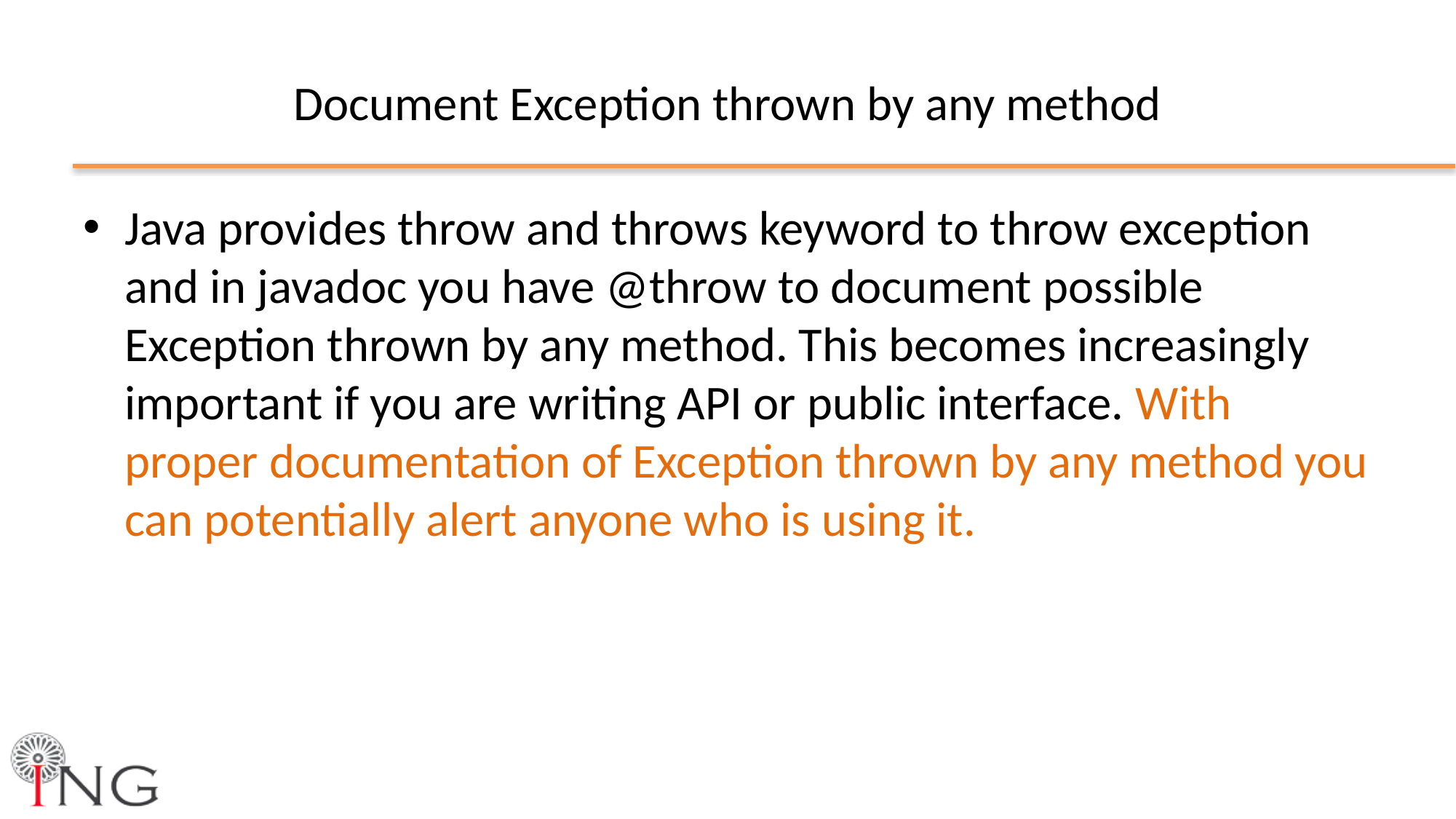

# Document Exception thrown by any method
Java provides throw and throws keyword to throw exception and in javadoc you have @throw to document possible Exception thrown by any method. This becomes increasingly important if you are writing API or public interface. With proper documentation of Exception thrown by any method you can potentially alert anyone who is using it.